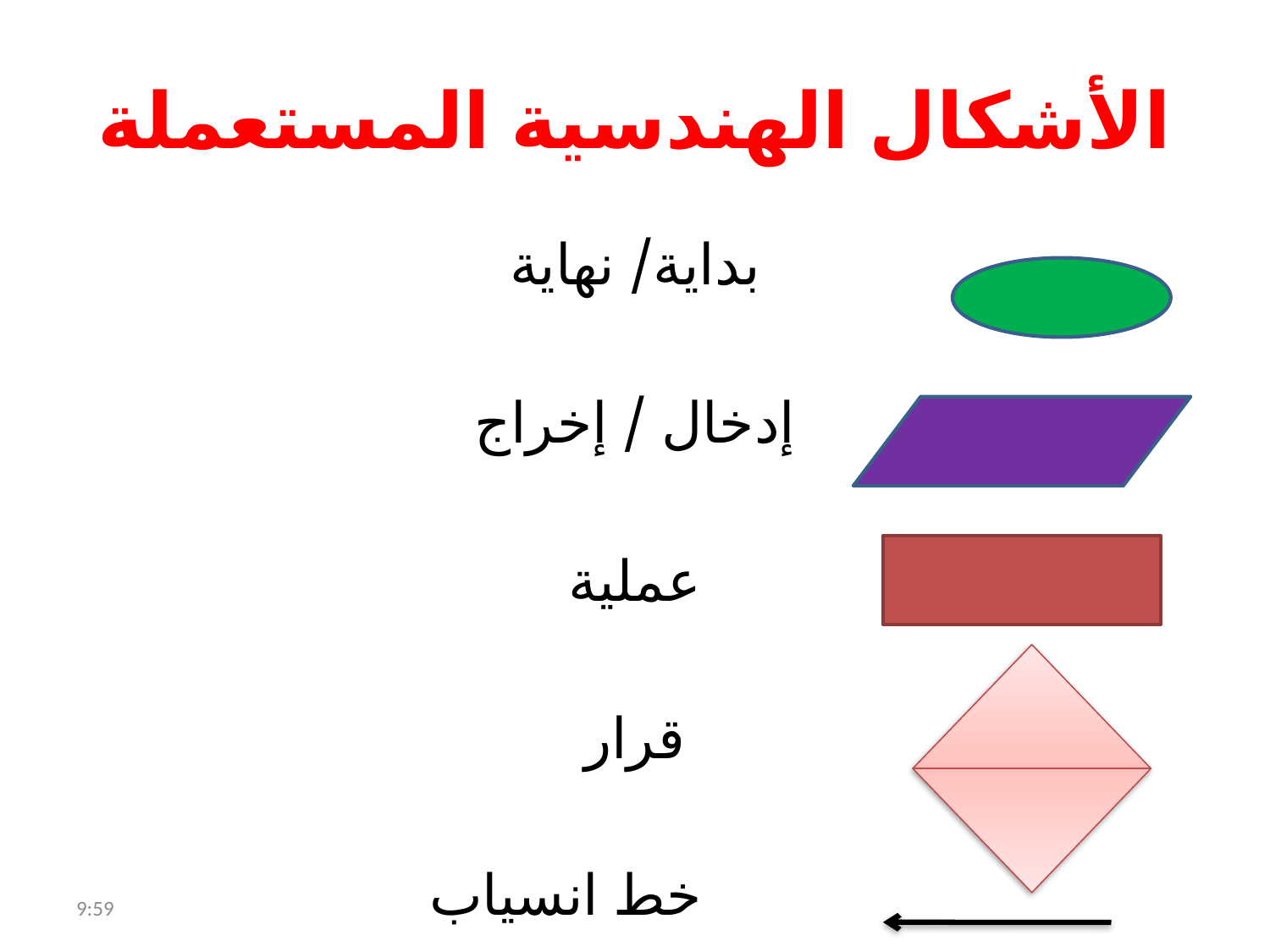

# الأشكال الهندسية المستعملة
بداية/ نهاية

إدخال / إخراج

عملية

قرار

خط انسياب
9:59